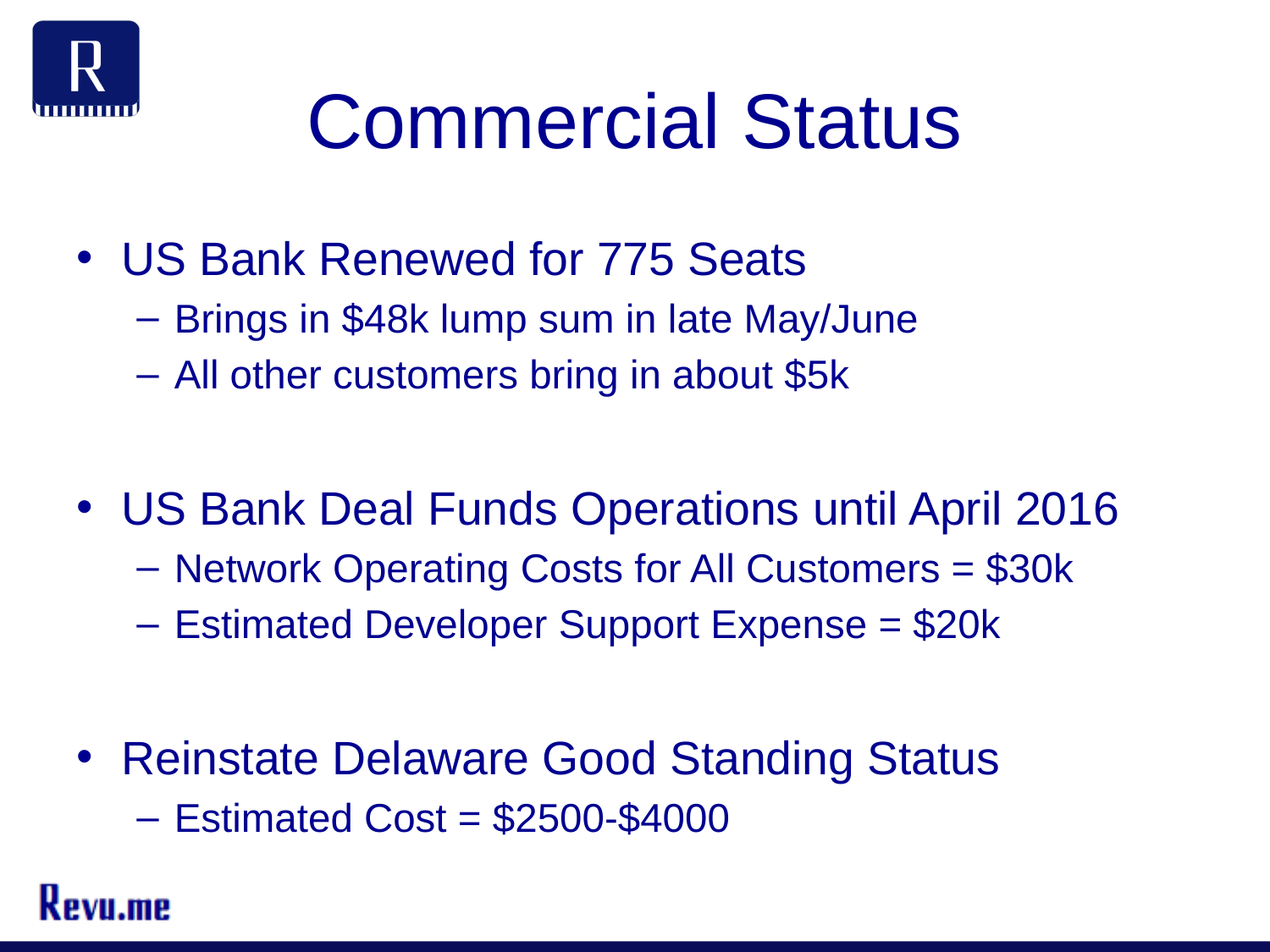

# Commercial Status
US Bank Renewed for 775 Seats
Brings in $48k lump sum in late May/June
All other customers bring in about $5k

US Bank Deal Funds Operations until April 2016
Network Operating Costs for All Customers = $30k
Estimated Developer Support Expense = $20k

Reinstate Delaware Good Standing Status
Estimated Cost = $2500-$4000